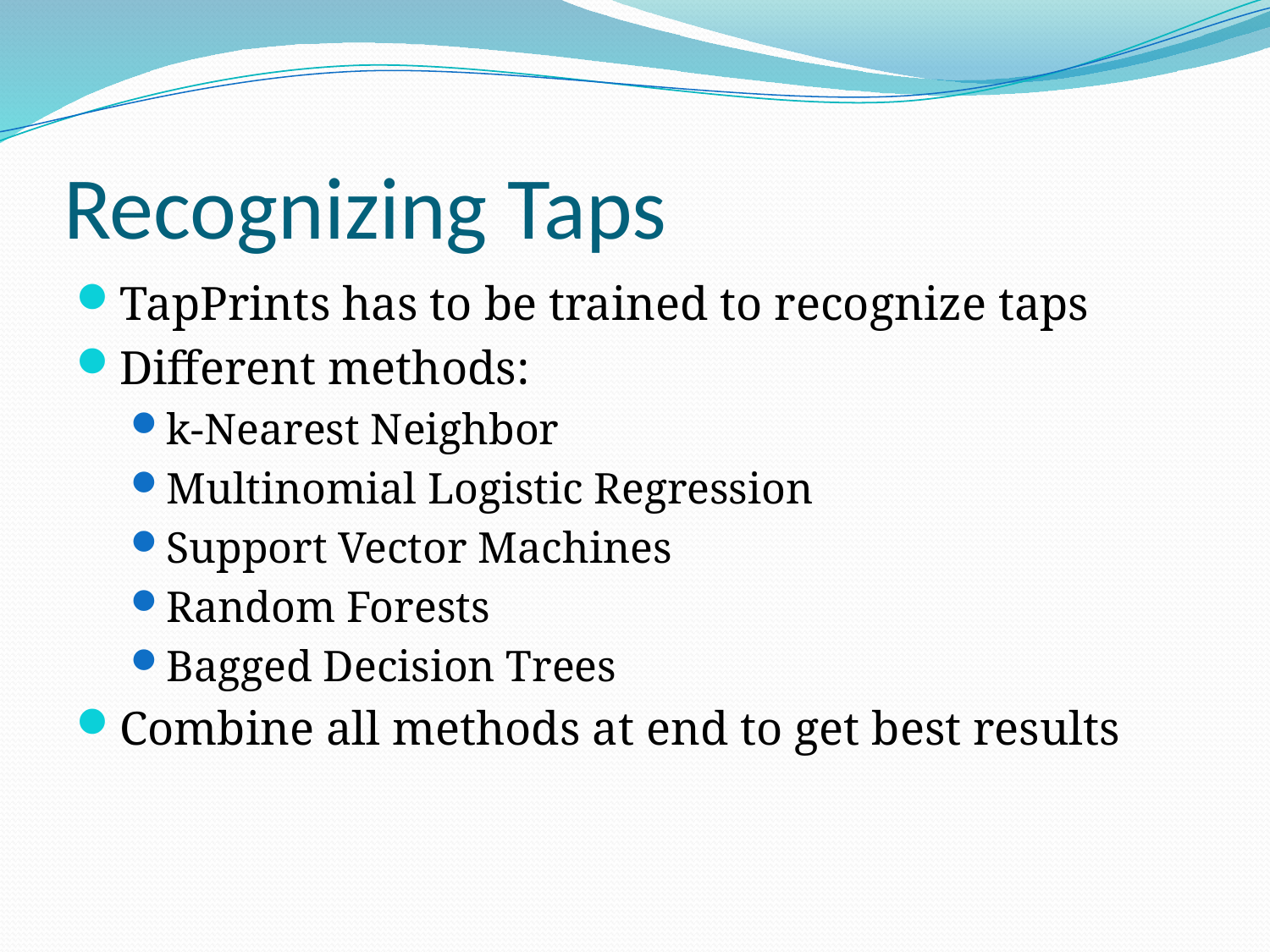

# Recognizing Taps
TapPrints has to be trained to recognize taps
Different methods:
k-Nearest Neighbor
Multinomial Logistic Regression
Support Vector Machines
Random Forests
Bagged Decision Trees
Combine all methods at end to get best results